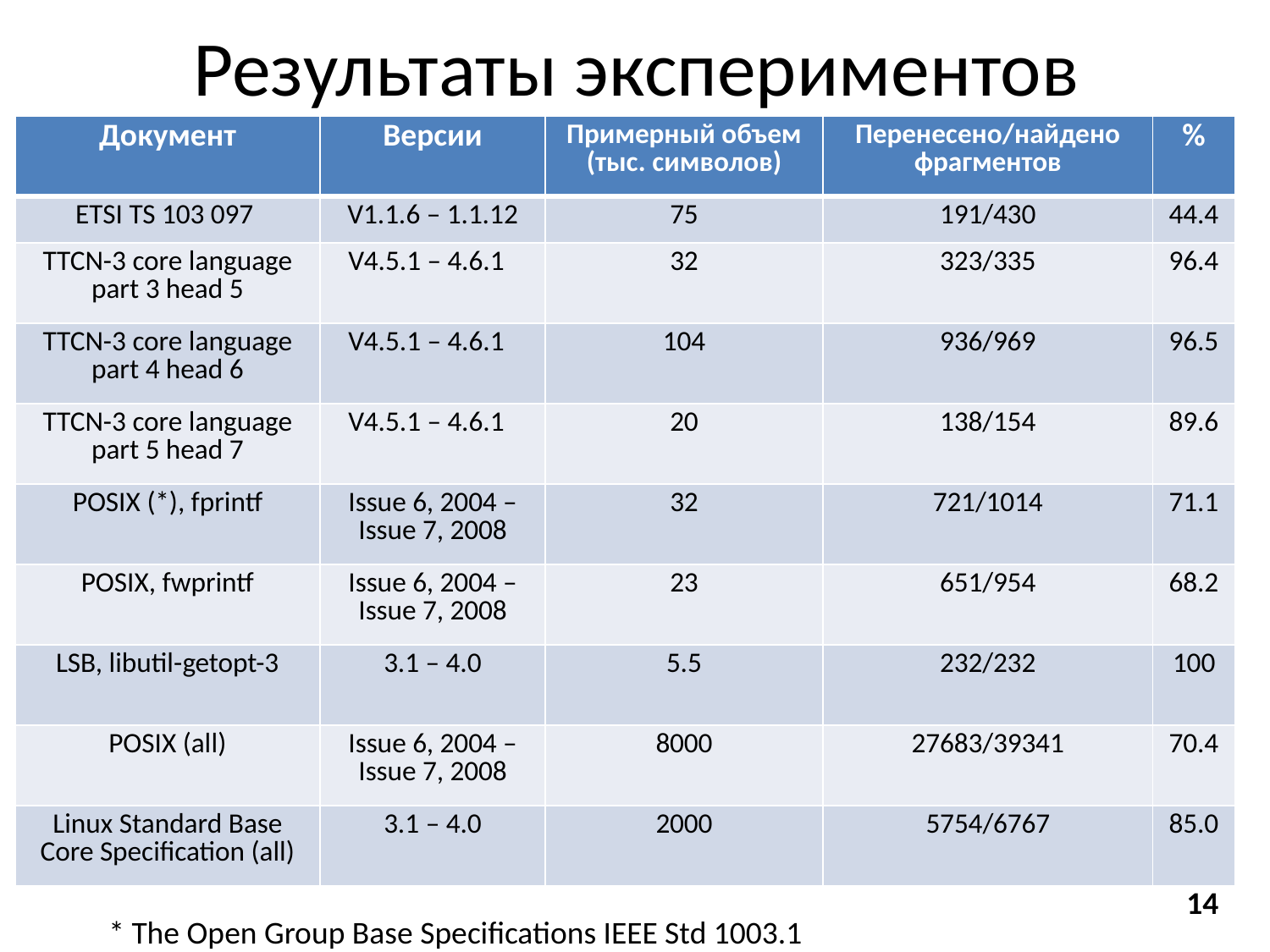

# Результаты экспериментов
| Документ | Версии | Примерный объем (тыс. символов) | Перенесено/найдено фрагментов | % |
| --- | --- | --- | --- | --- |
| ETSI TS 103 097 | V1.1.6 – 1.1.12 | 75 | 191/430 | 44.4 |
| TTCN-3 core language part 3 head 5 | V4.5.1 – 4.6.1 | 32 | 323/335 | 96.4 |
| TTCN-3 core language part 4 head 6 | V4.5.1 – 4.6.1 | 104 | 936/969 | 96.5 |
| TTCN-3 core language part 5 head 7 | V4.5.1 – 4.6.1 | 20 | 138/154 | 89.6 |
| POSIX (\*), fprintf | Issue 6, 2004 – Issue 7, 2008 | 32 | 721/1014 | 71.1 |
| POSIX, fwprintf | Issue 6, 2004 – Issue 7, 2008 | 23 | 651/954 | 68.2 |
| LSB, libutil-getopt-3 | 3.1 – 4.0 | 5.5 | 232/232 | 100 |
| POSIX (all) | Issue 6, 2004 – Issue 7, 2008 | 8000 | 27683/39341 | 70.4 |
| Linux Standard Base Core Specification (all) | 3.1 – 4.0 | 2000 | 5754/6767 | 85.0 |
14
 * The Open Group Base Specifications IEEE Std 1003.1